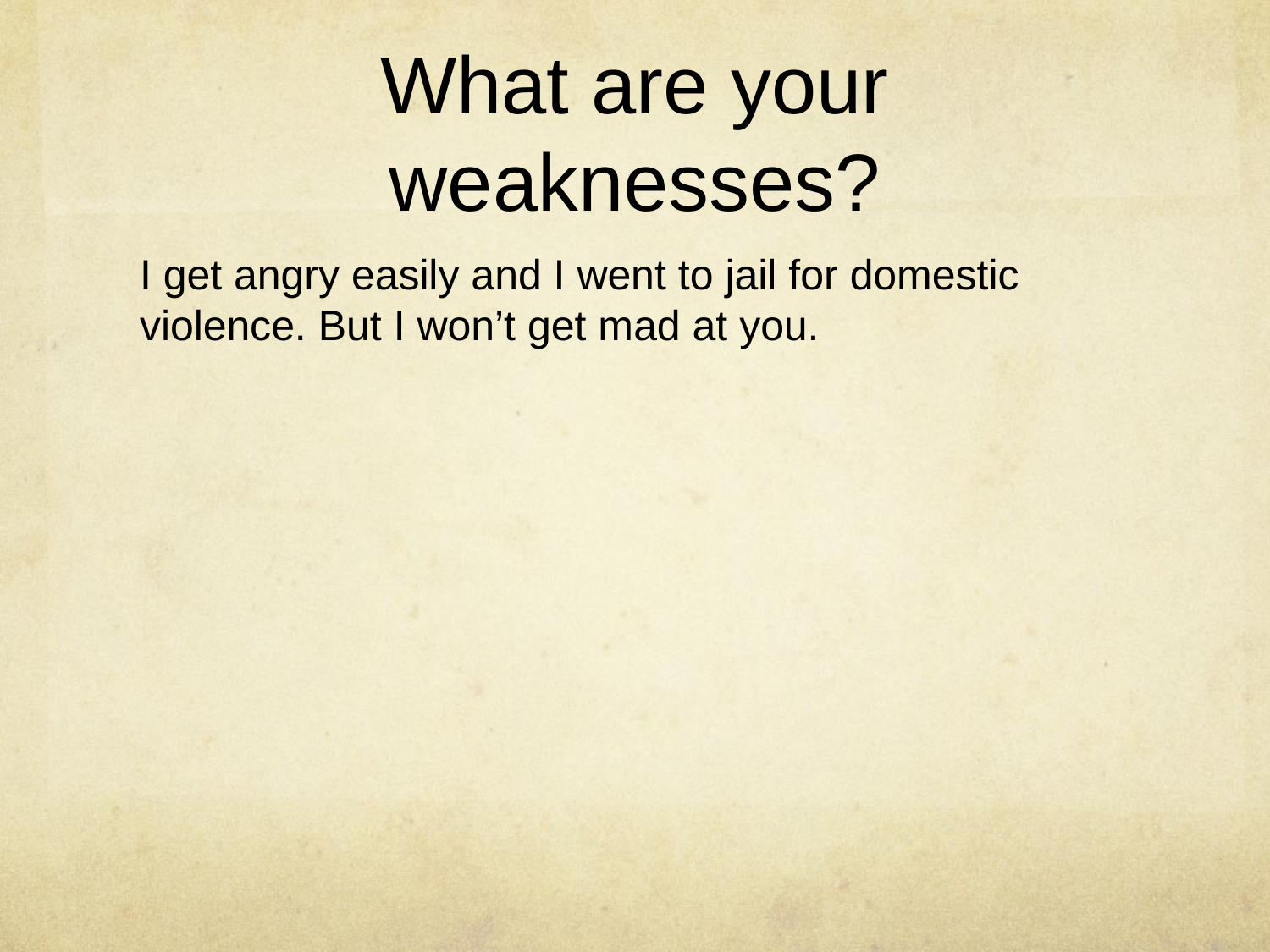

# What are your weaknesses?
I get angry easily and I went to jail for domestic violence. But I won’t get mad at you.